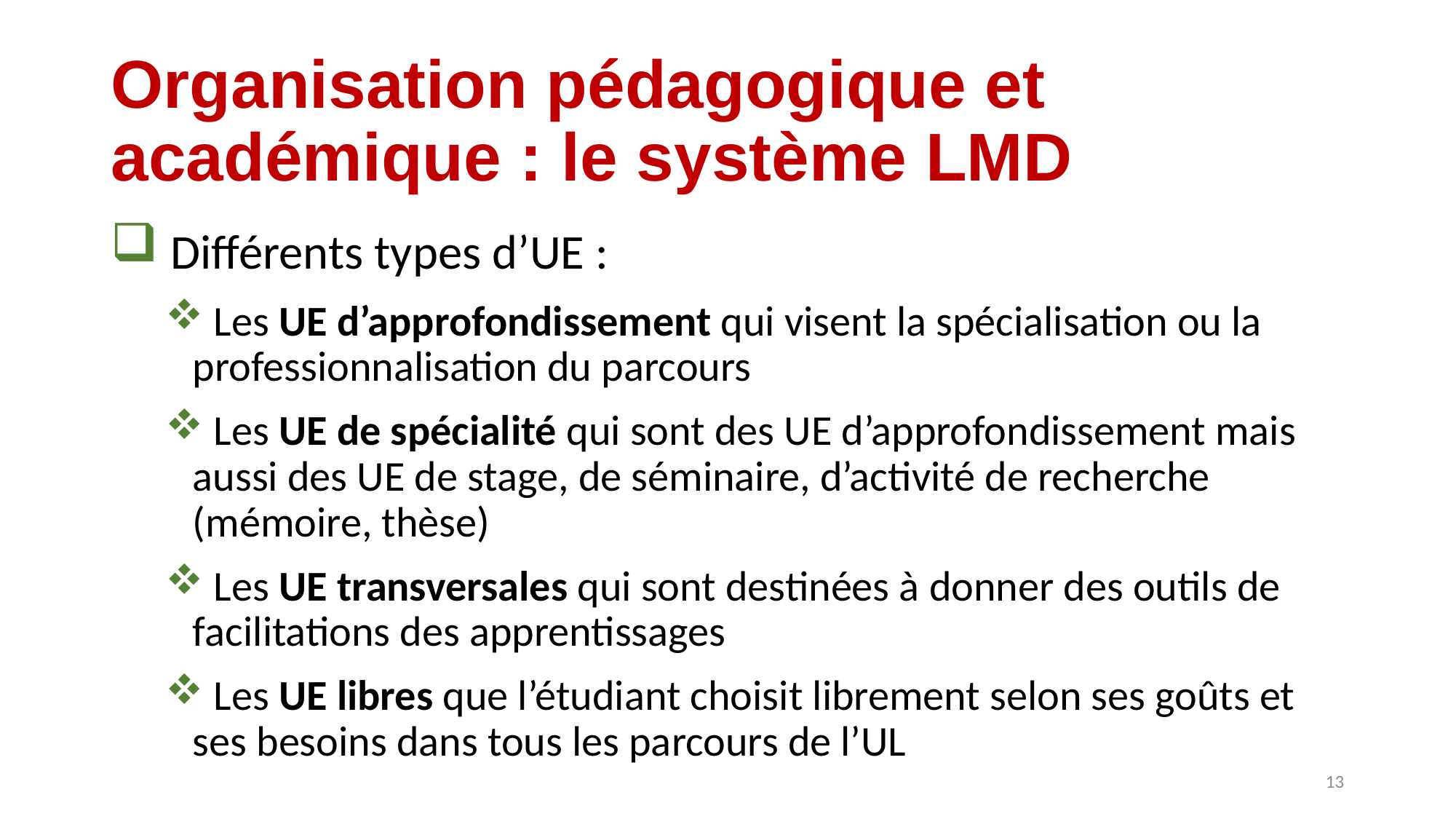

# Organisation pédagogique et académique : le système LMD
 Différents types d’UE :
 Les UE d’approfondissement qui visent la spécialisation ou la professionnalisation du parcours
 Les UE de spécialité qui sont des UE d’approfondissement mais aussi des UE de stage, de séminaire, d’activité de recherche (mémoire, thèse)
 Les UE transversales qui sont destinées à donner des outils de facilitations des apprentissages
 Les UE libres que l’étudiant choisit librement selon ses goûts et ses besoins dans tous les parcours de l’UL
13